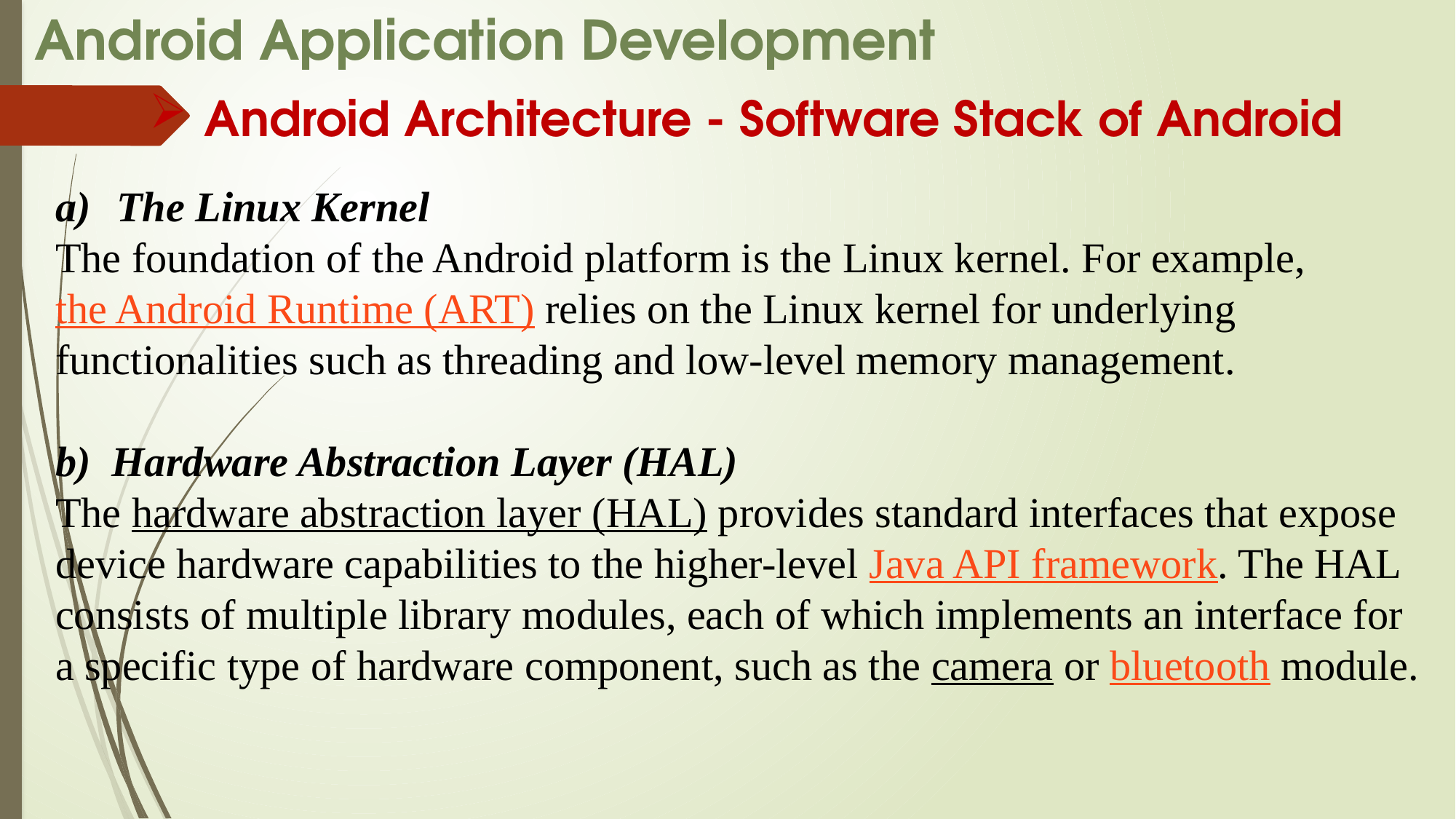

# Android Application Development
Android Architecture - Software Stack of Android
The Linux Kernel
The foundation of the Android platform is the Linux kernel. For example, the Android Runtime (ART) relies on the Linux kernel for underlying functionalities such as threading and low-level memory management.

b)  Hardware Abstraction Layer (HAL)
The hardware abstraction layer (HAL) provides standard interfaces that expose device hardware capabilities to the higher-level Java API framework. The HAL consists of multiple library modules, each of which implements an interface for a specific type of hardware component, such as the camera or bluetooth module.